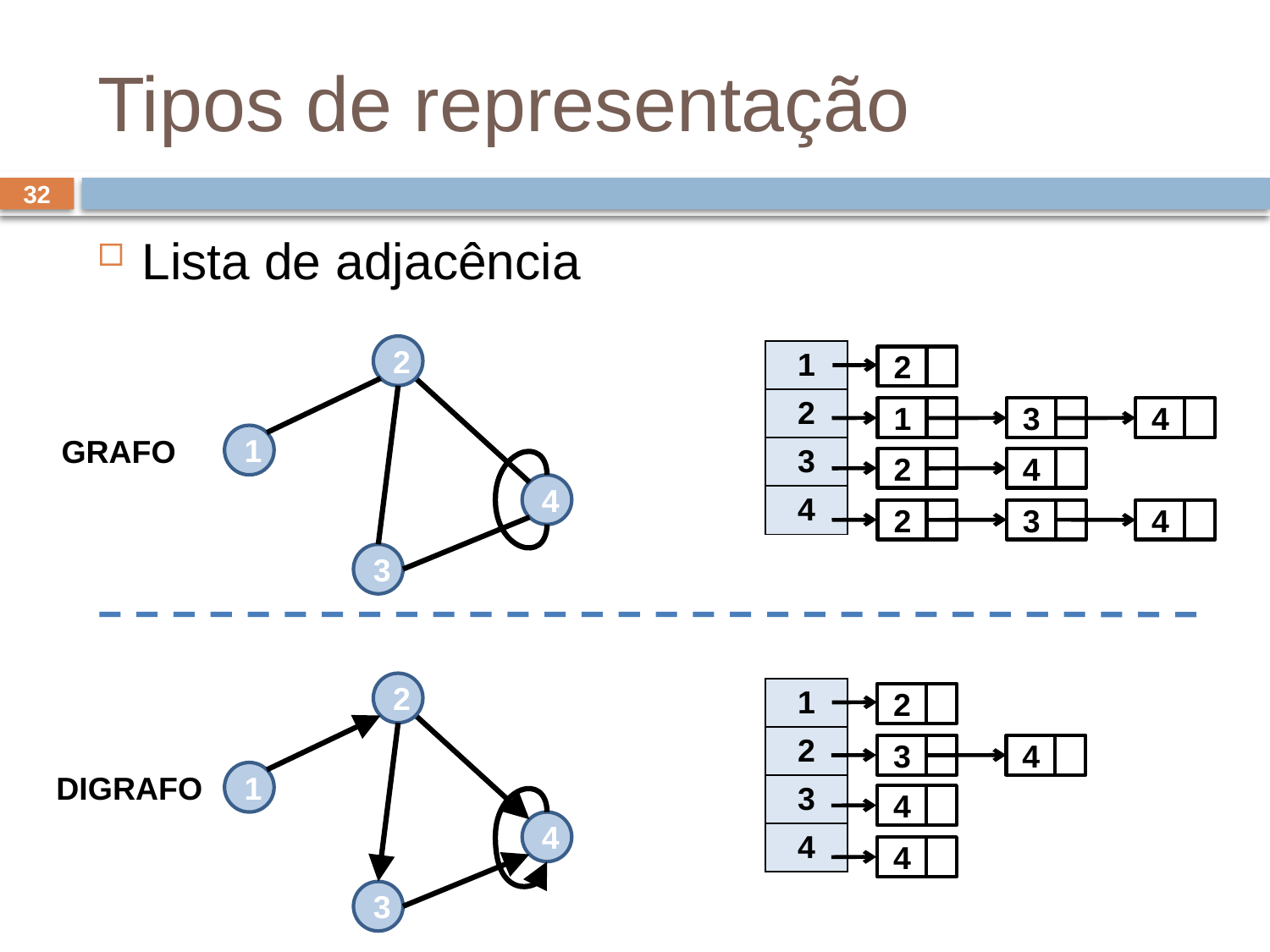

# Tipos de representação
32
Lista de adjacência

2
| 1 |
| --- |
| 2 |
| 3 |
| 4 |
2

1

3

4

GRAFO
1
2

4

4
2

3

4

3
2
| 1 |
| --- |
| 2 |
| 3 |
| 4 |
2

3

4

DIGRAFO
1
4

4
4

3